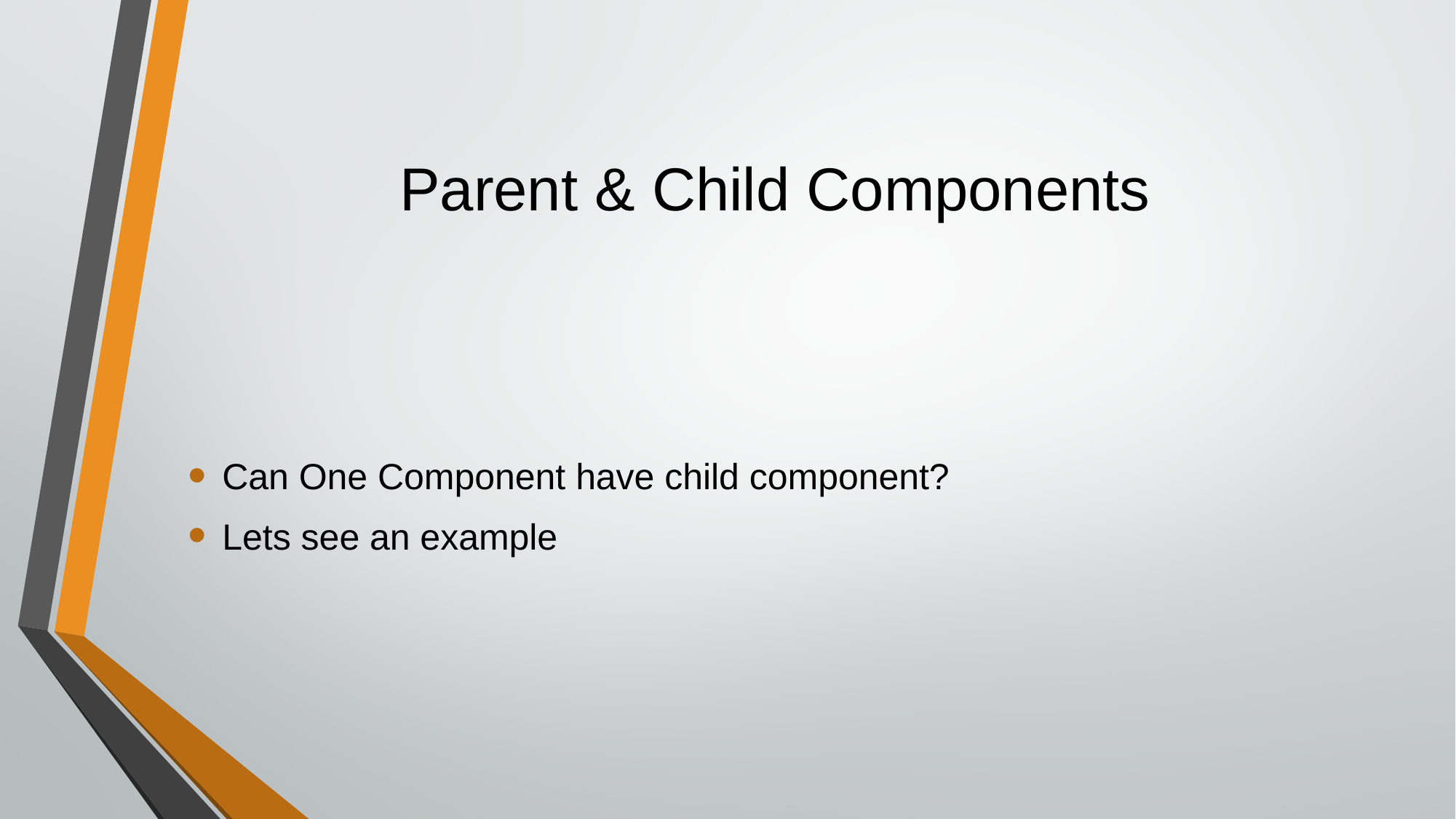

# Parent & Child Components
Can One Component have child component?
Lets see an example